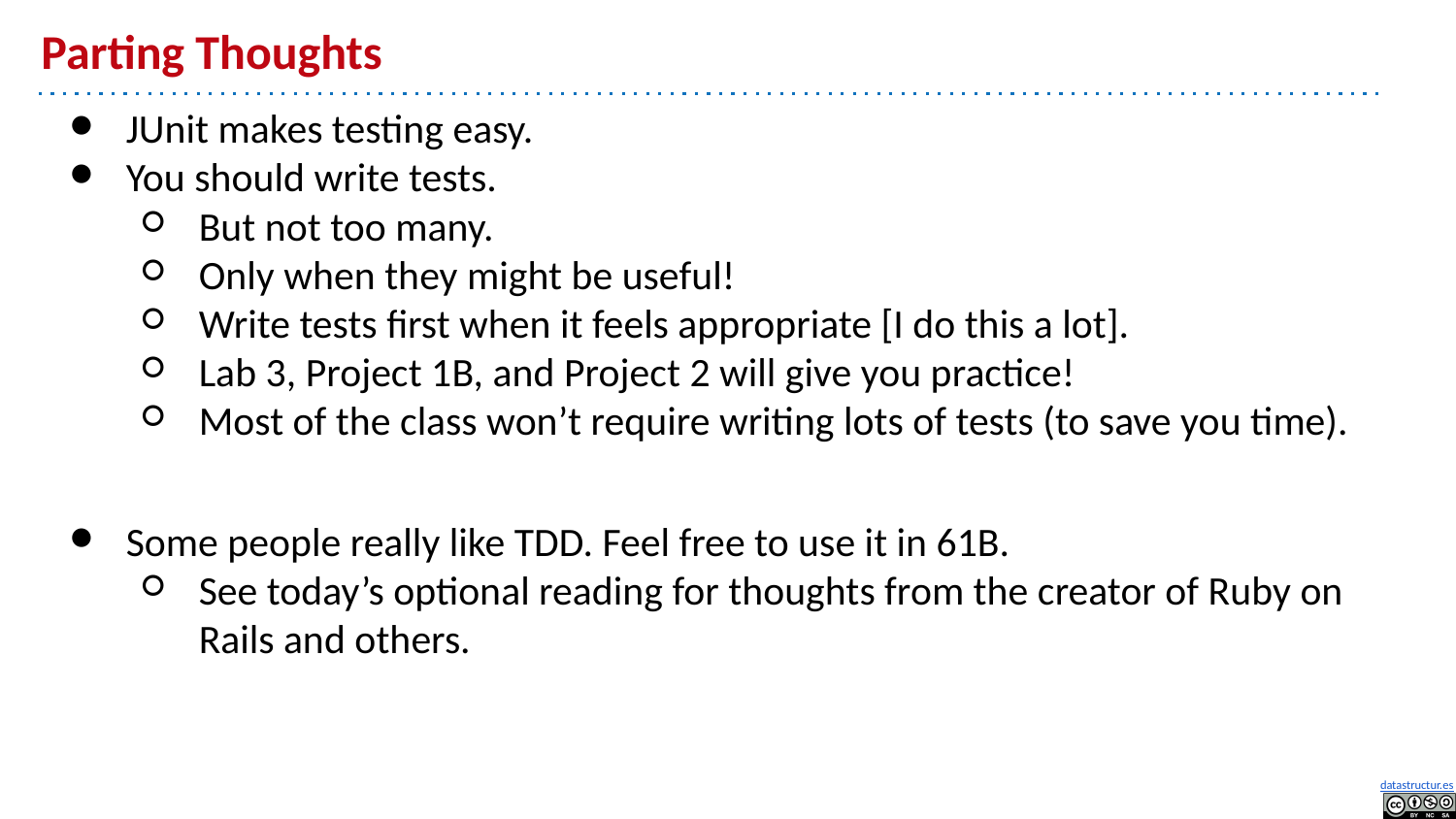

# Parting Thoughts
JUnit makes testing easy.
You should write tests.
But not too many.
Only when they might be useful!
Write tests first when it feels appropriate [I do this a lot].
Lab 3, Project 1B, and Project 2 will give you practice!
Most of the class won’t require writing lots of tests (to save you time).

Some people really like TDD. Feel free to use it in 61B.
See today’s optional reading for thoughts from the creator of Ruby on Rails and others.